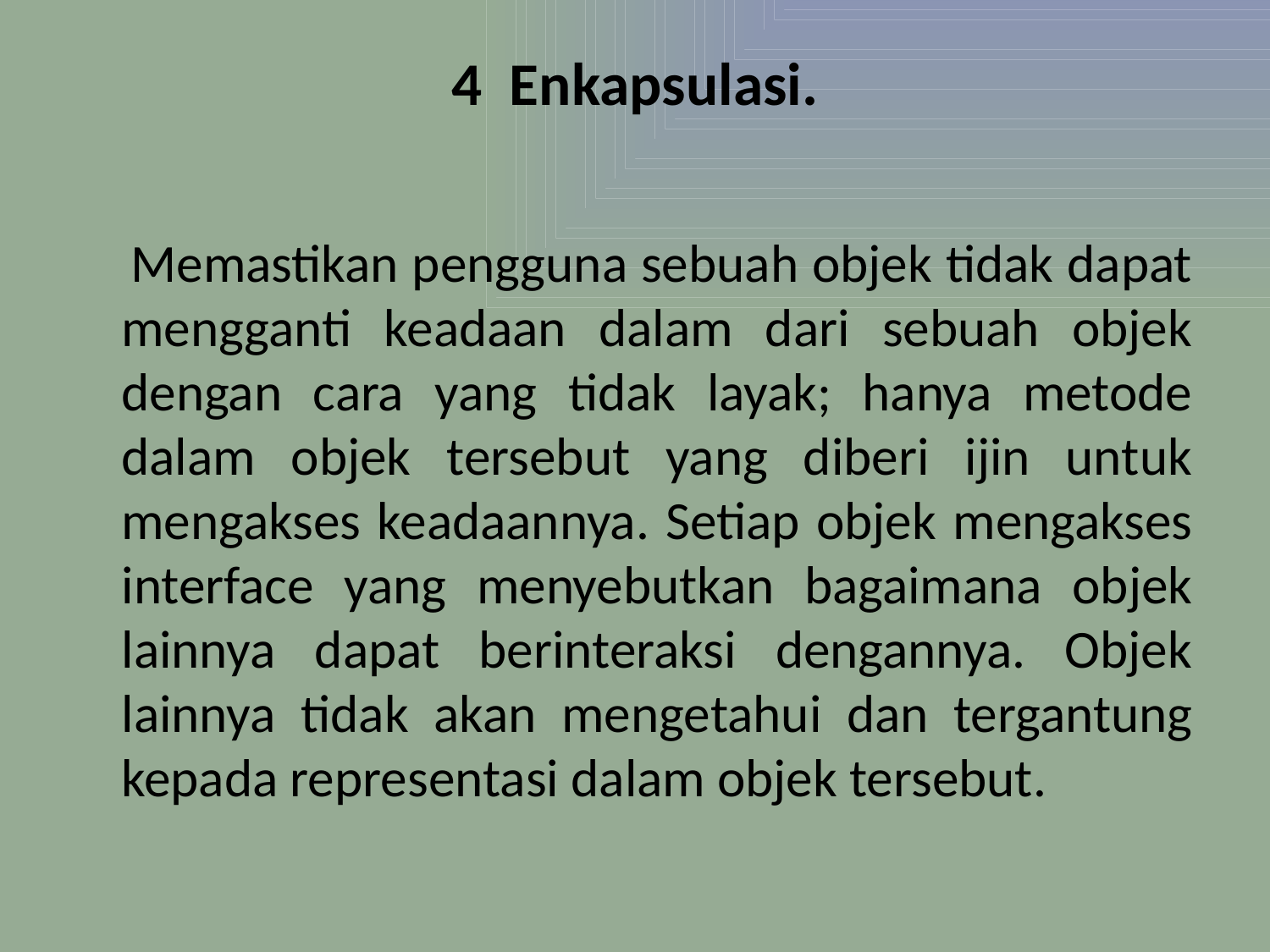

# 4  Enkapsulasi.
    Memastikan pengguna sebuah objek tidak dapat mengganti keadaan dalam dari sebuah objek dengan cara yang tidak layak; hanya metode dalam objek tersebut yang diberi ijin untuk mengakses keadaannya. Setiap objek mengakses interface yang menyebutkan bagaimana objek lainnya dapat berinteraksi dengannya. Objek lainnya tidak akan mengetahui dan tergantung kepada representasi dalam objek tersebut.